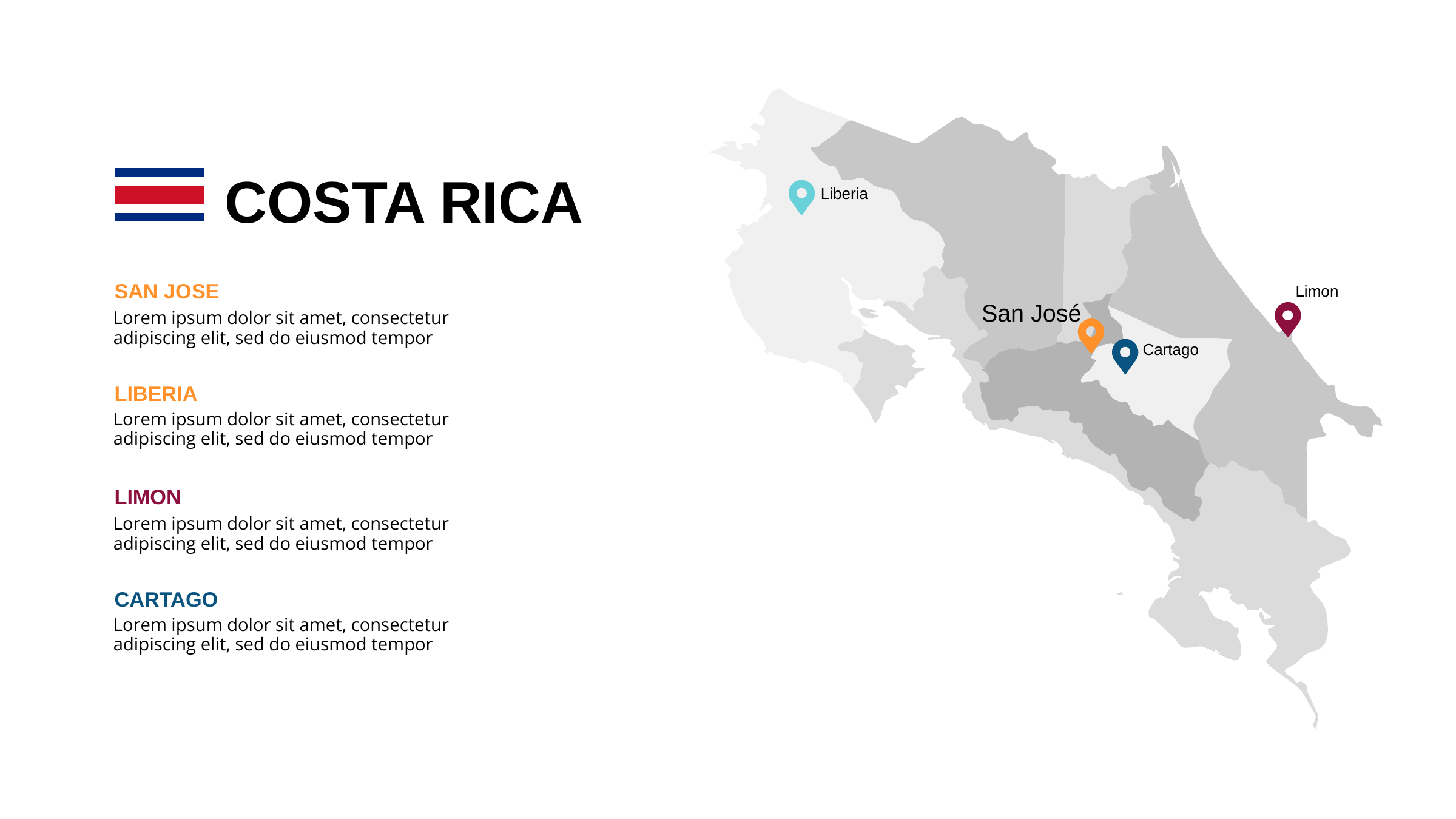

COSTA RICA

Liberia
Limon
San José

Cartago

SAN JOSE
Lorem ipsum dolor sit amet, consectetur adipiscing elit, sed do eiusmod tempor
LIBERIA
Lorem ipsum dolor sit amet, consectetur adipiscing elit, sed do eiusmod tempor
LIMON
Lorem ipsum dolor sit amet, consectetur adipiscing elit, sed do eiusmod tempor
CARTAGO
Lorem ipsum dolor sit amet, consectetur adipiscing elit, sed do eiusmod tempor